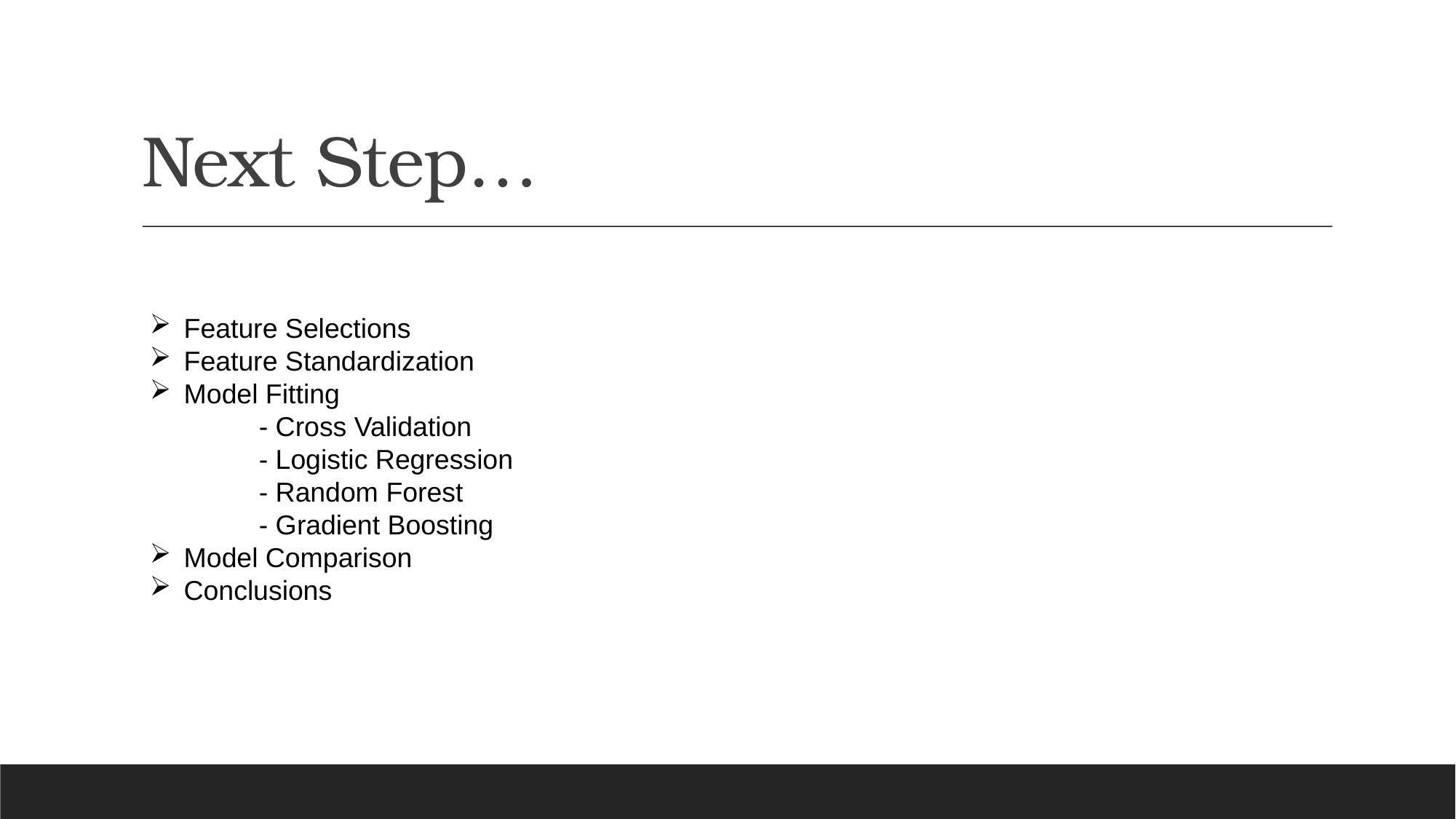

# Next Step…
Feature Selections
Feature Standardization
Model Fitting
	- Cross Validation
	- Logistic Regression
	- Random Forest
	- Gradient Boosting
Model Comparison
Conclusions